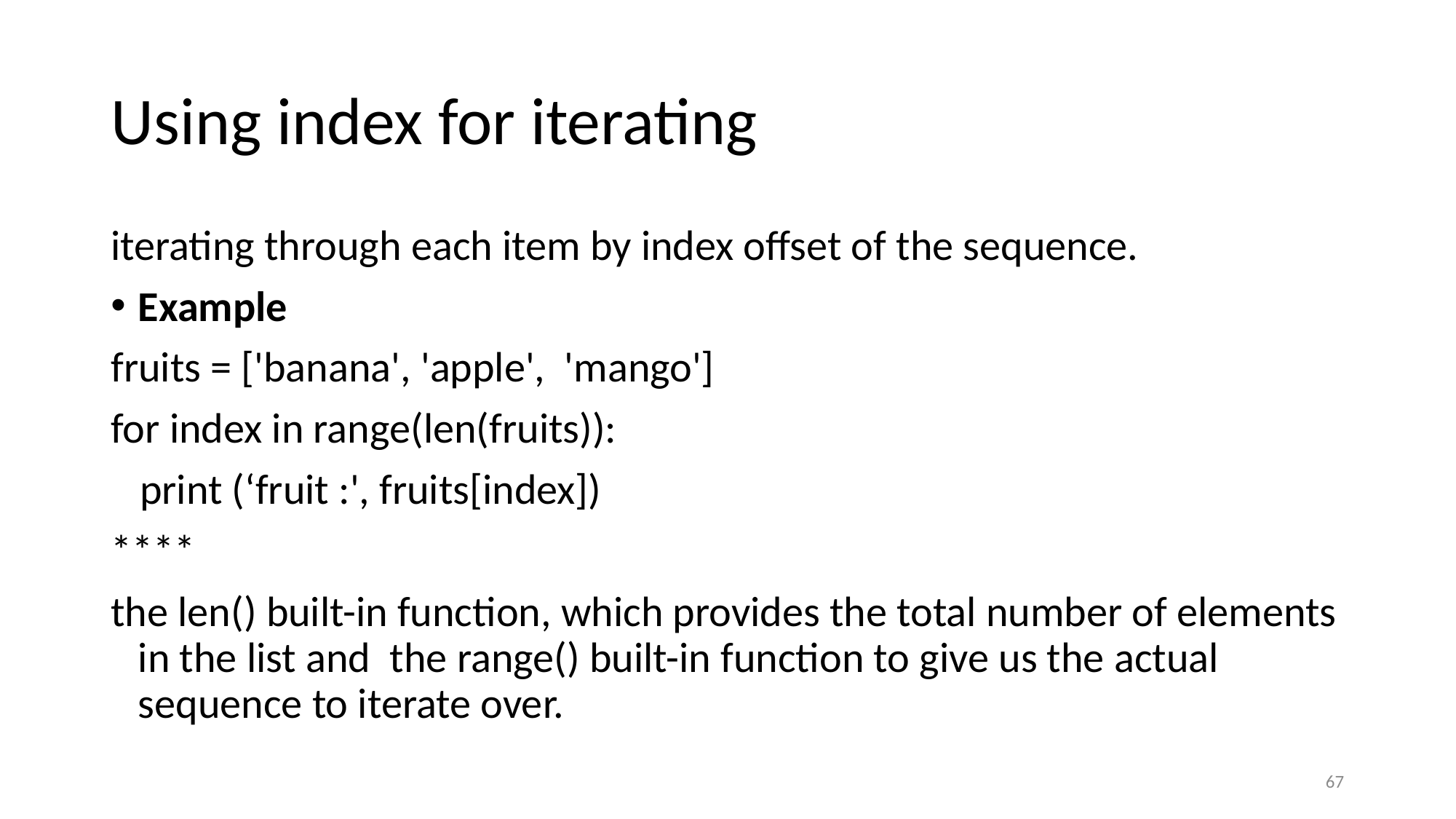

# Using index for iterating
iterating through each item by index offset of the sequence.
Example
fruits = ['banana', 'apple',  'mango']
for index in range(len(fruits)):
   print (‘fruit :', fruits[index])
****
the len() built-in function, which provides the total number of elements in the list and  the range() built-in function to give us the actual sequence to iterate over.

67